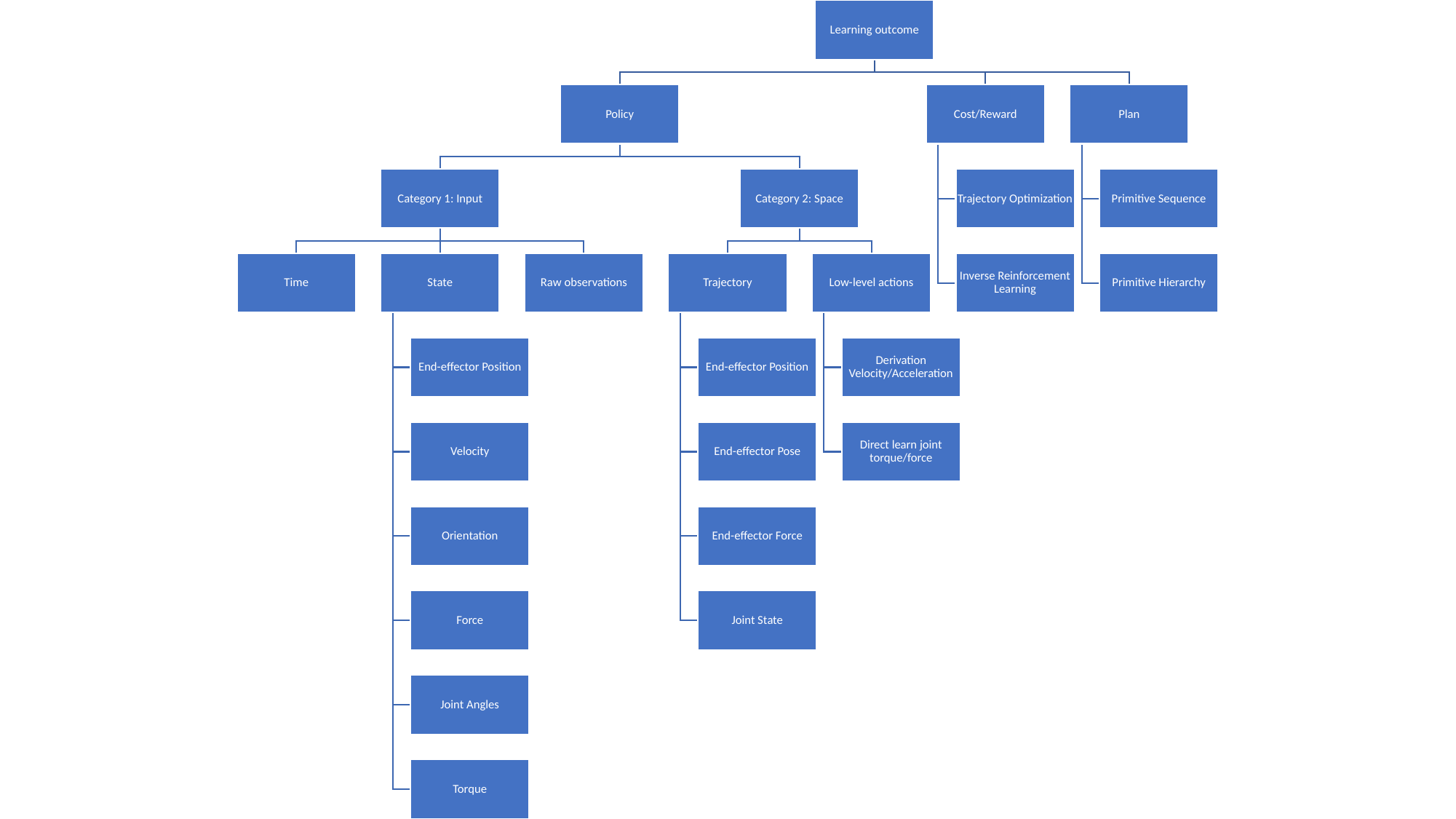

Learning outcome
Policy
Category 1: Input
Time
State
End-effector Position
Velocity
Orientation
Force
Joint Angles
Torque
Raw observations
Category 2: Space
Trajectory
End-effector Position
End-effector Pose
End-effector Force
Joint State
Low-level actions
Derivation Velocity/Acceleration
Direct learn joint torque/force
Cost/Reward
Trajectory Optimization
Inverse Reinforcement Learning
Plan
Primitive Sequence
Primitive Hierarchy